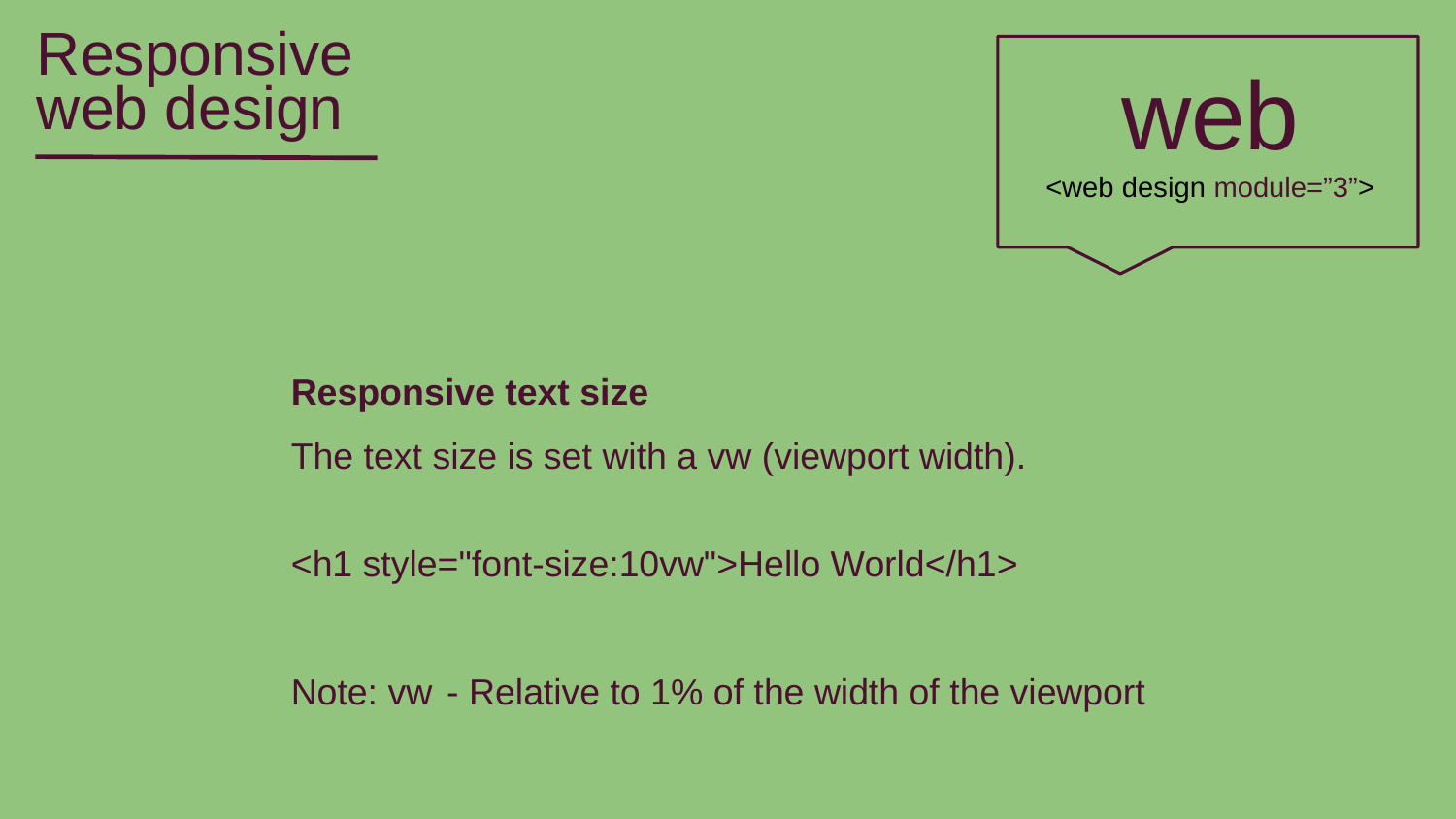

Responsive

web
web design
<web design module=”3”>
Responsive text size
The text size is set with a vw (viewport width).
<h1 style="font-size:10vw">Hello World</h1>

Note: vw	 - Relative to 1% of the width of the viewport